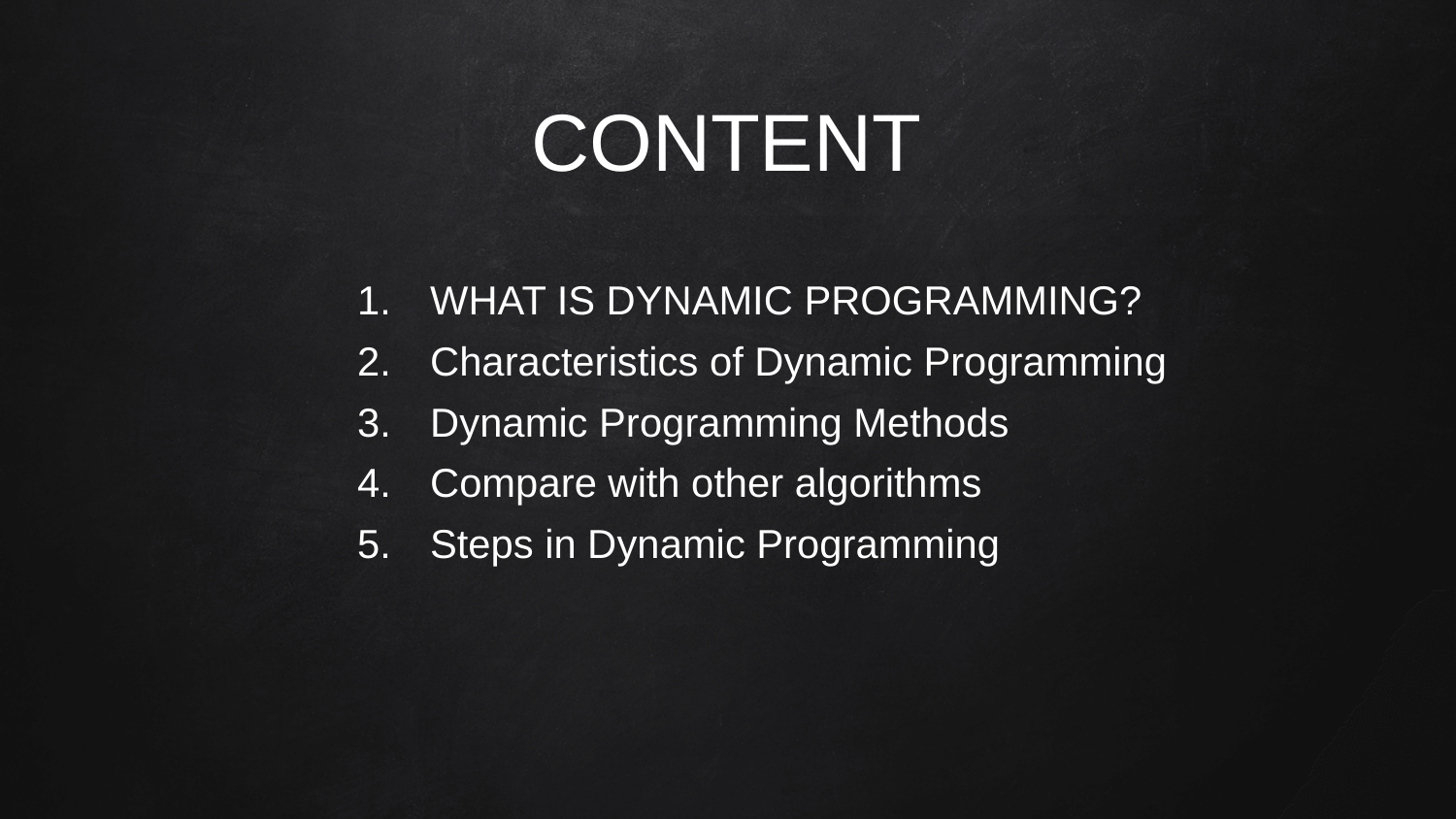

# CONTENT
WHAT IS DYNAMIC PROGRAMMING?
Characteristics of Dynamic Programming
Dynamic Programming Methods
Compare with other algorithms
Steps in Dynamic Programming